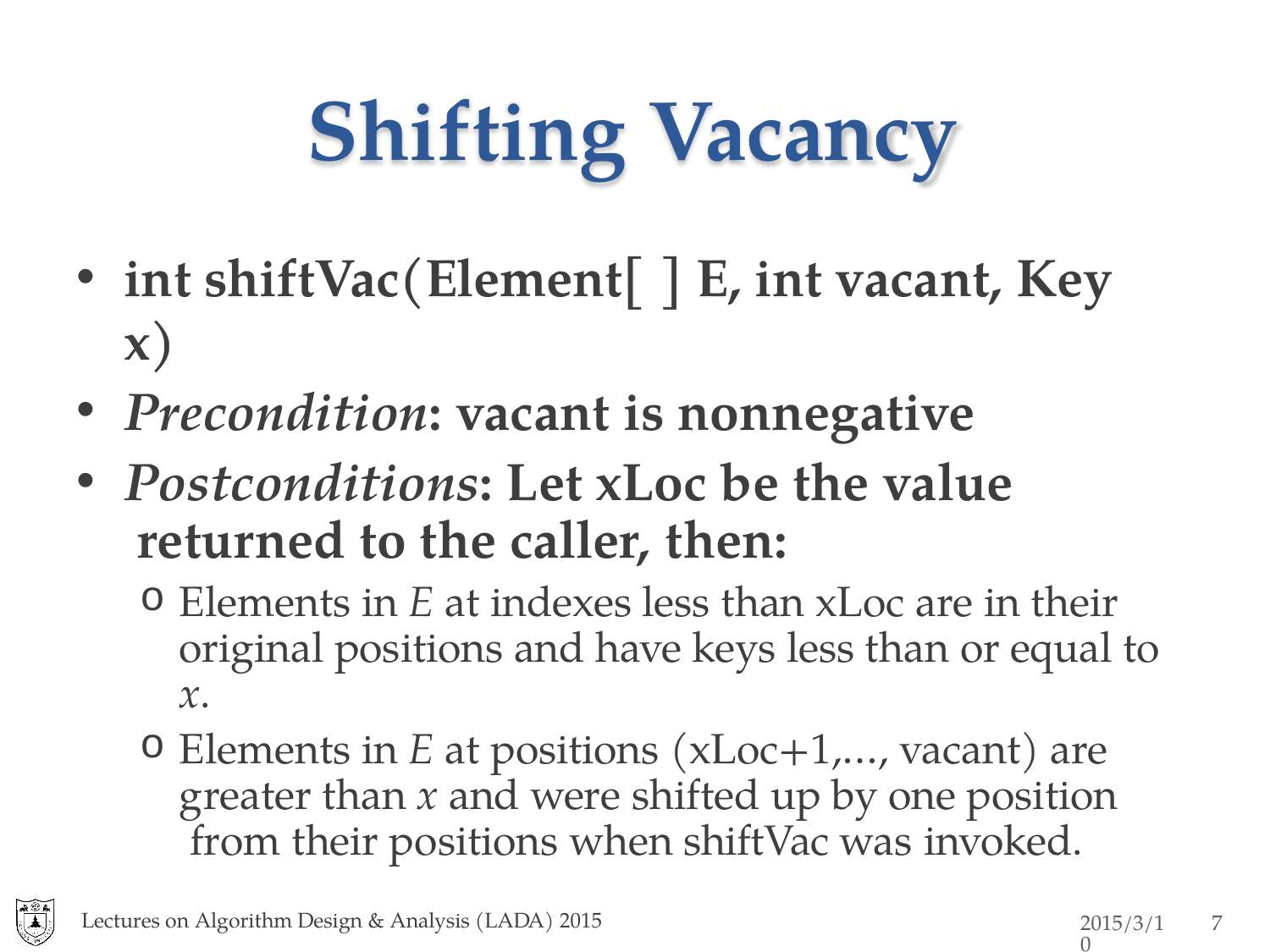

# Shifting Vacancy
int shiftVac(Element[ ] E, int vacant, Key x)
Precondition: vacant is nonnegative
Postconditions: Let xLoc be the value  returned to the caller, then:
Elements in E at indexes less than xLoc are in their  original positions and have keys less than or equal to  x.
Elements in E at positions (xLoc+1,…, vacant) are  greater than x and were shifted up by one position  from their positions when shiftVac was invoked.
Lectures on Algorithm Design & Analysis (LADA) 2015
7
2015/3/10